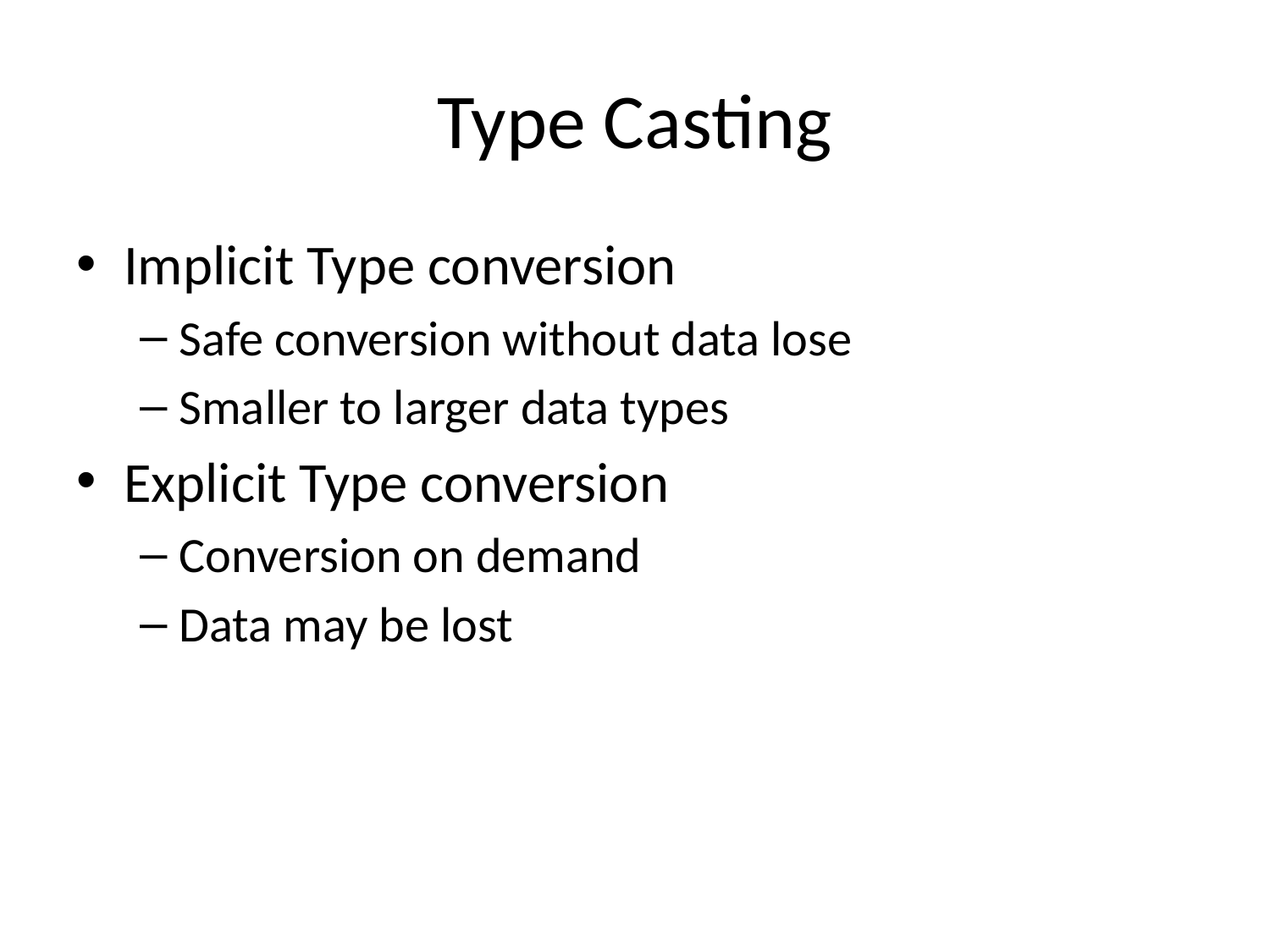

# Type Casting
Implicit Type conversion
Safe conversion without data lose
Smaller to larger data types
Explicit Type conversion
Conversion on demand
Data may be lost